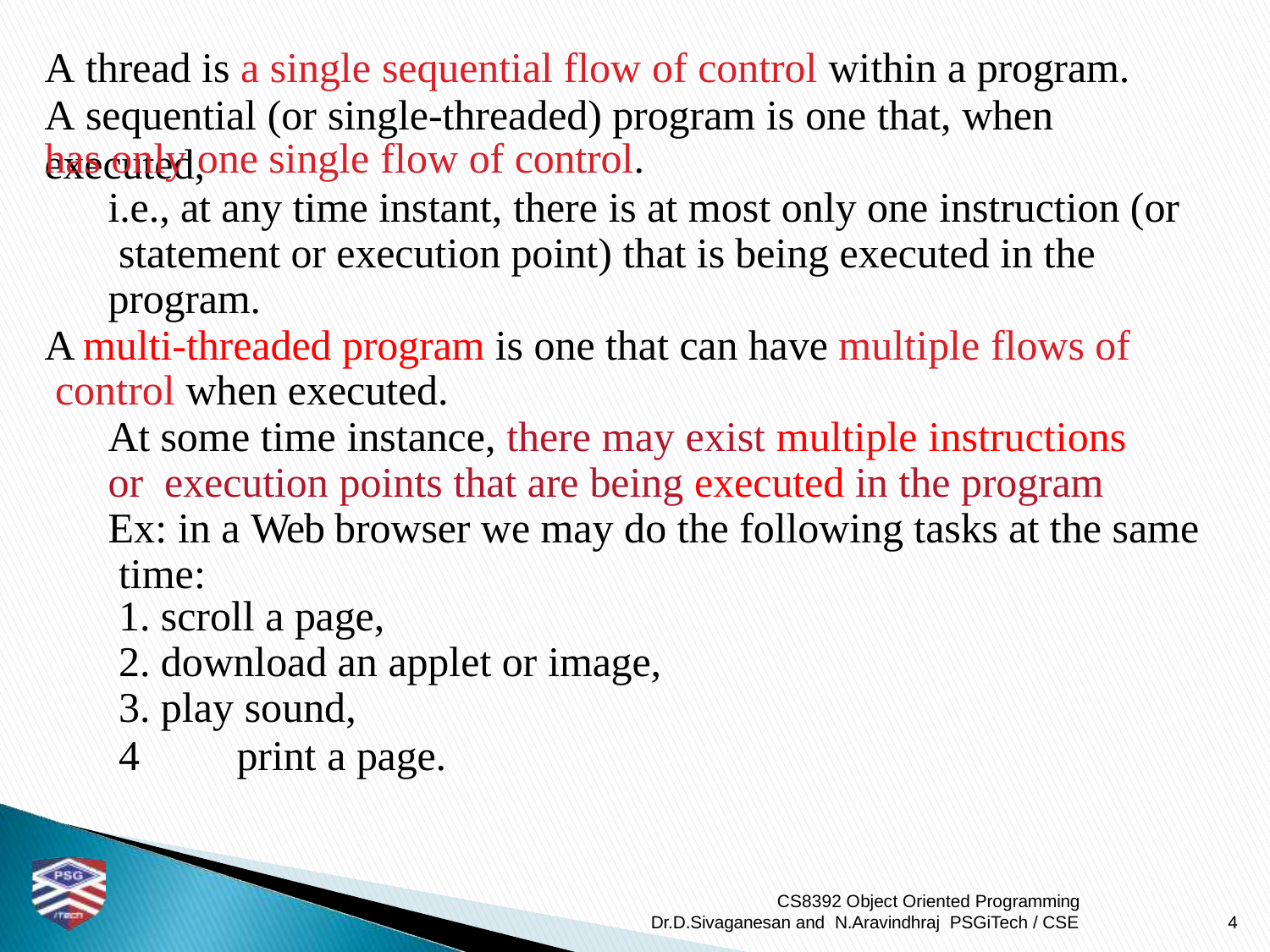

# A thread is a single sequential flow of control within a program.
A sequential (or single-threaded) program is one that, when executed,
has only one single flow of control.
i.e., at any time instant, there is at most only one instruction (or  statement or execution point) that is being executed in the  program.
A multi-threaded program is one that can have multiple flows of  control when executed.
At some time instance, there may exist multiple instructions or  execution points that are being executed in the program
Ex: in a Web browser we may do the following tasks at the same  time:
scroll a page,
download an applet or image,
play sound,
4	print a page.
CS8392 Object Oriented Programming
Dr.D.Sivaganesan and N.Aravindhraj PSGiTech / CSE
4